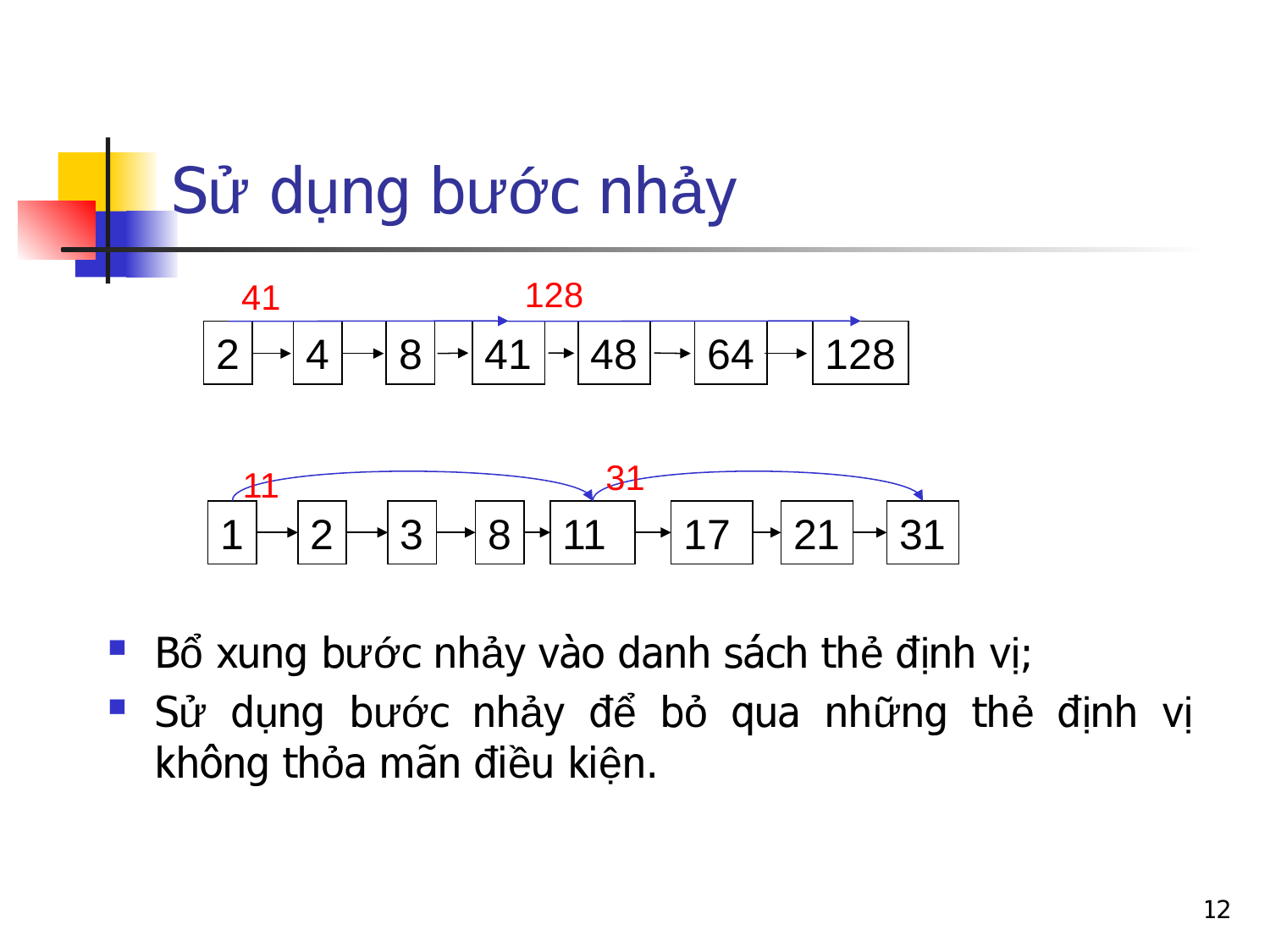

Sử dụng bước nhảy
128
41
2
4
8
41
48
64
128
31
11
1
2
3
8
11
17
21
31
Bổ xung bước nhảy vào danh sách thẻ định vị;
Sử dụng bước nhảy để bỏ qua những thẻ định vị không thỏa mãn điều kiện.
12